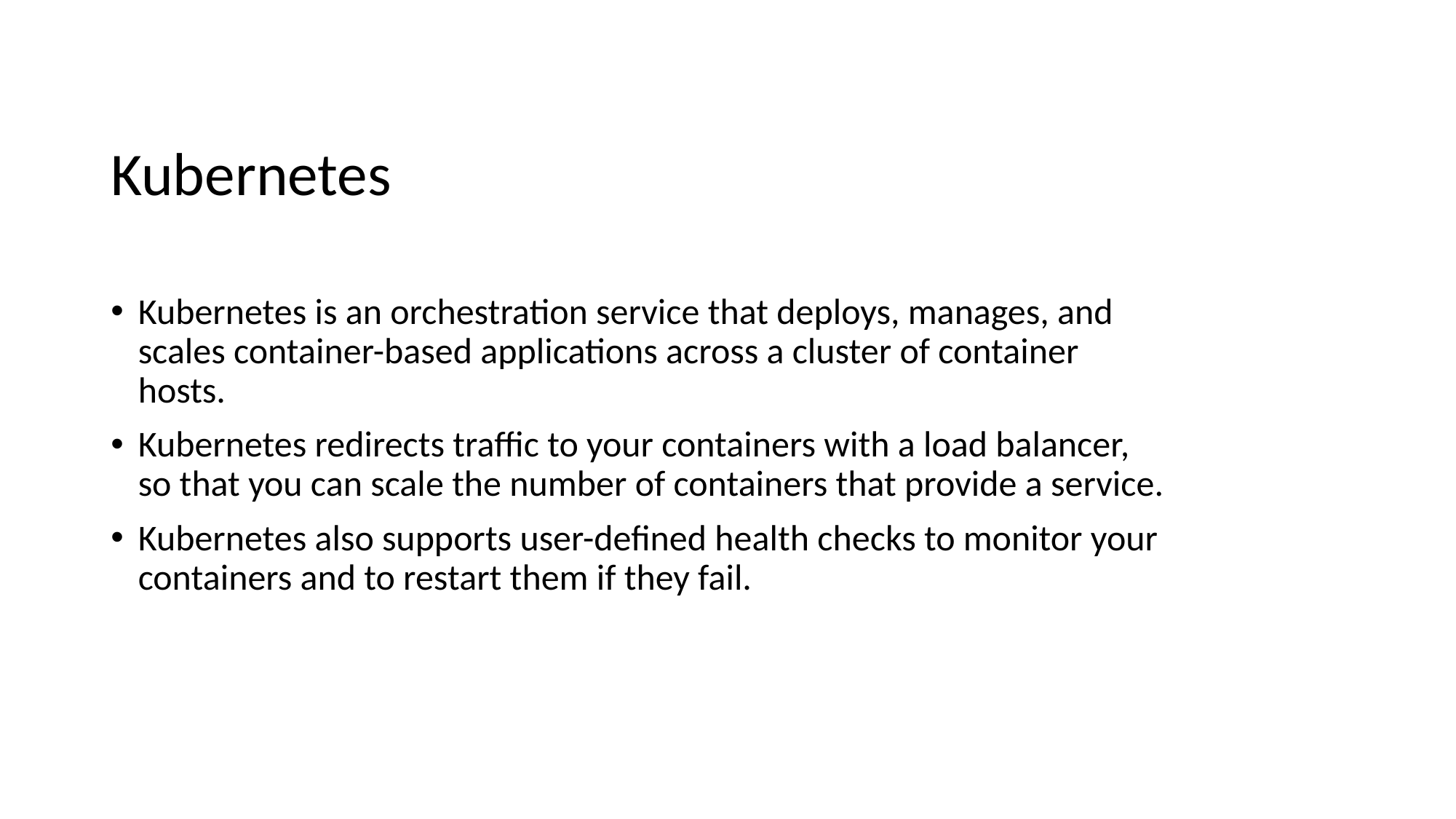

# Kubernetes
Kubernetes is an orchestration service that deploys, manages, and scales container-based applications across a cluster of container hosts.
Kubernetes redirects traffic to your containers with a load balancer, so that you can scale the number of containers that provide a service.
Kubernetes also supports user-defined health checks to monitor your containers and to restart them if they fail.